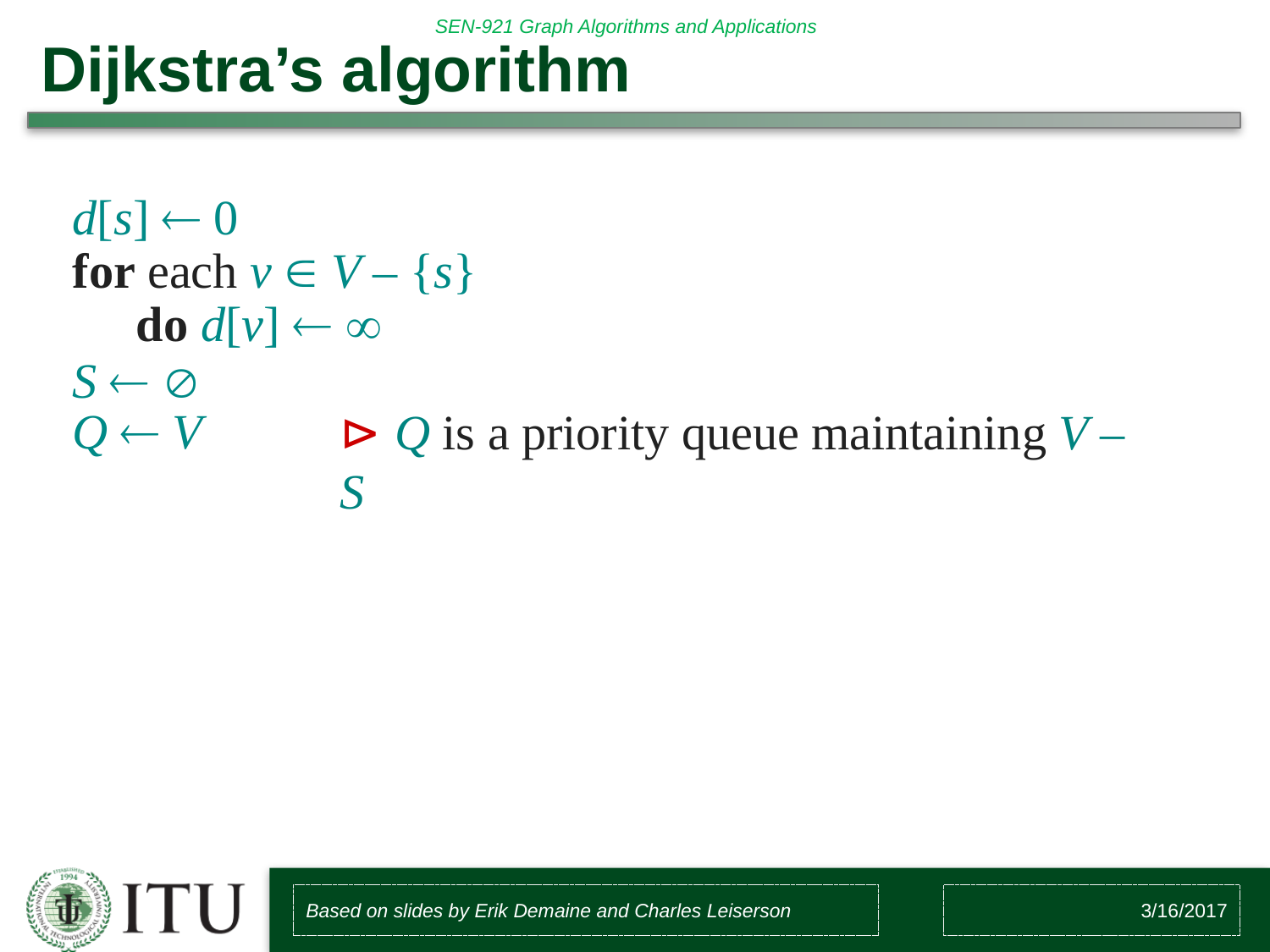

# Dijkstra’s algorithm

d[s] ← 0
for each v ∈ V – {s}
do d[v] ← ∞
S ← ∅
Q ← V
⊳ Q is a priority queue maintaining V – S

Based on slides by Erik Demaine and Charles Leiserson
3/16/2017